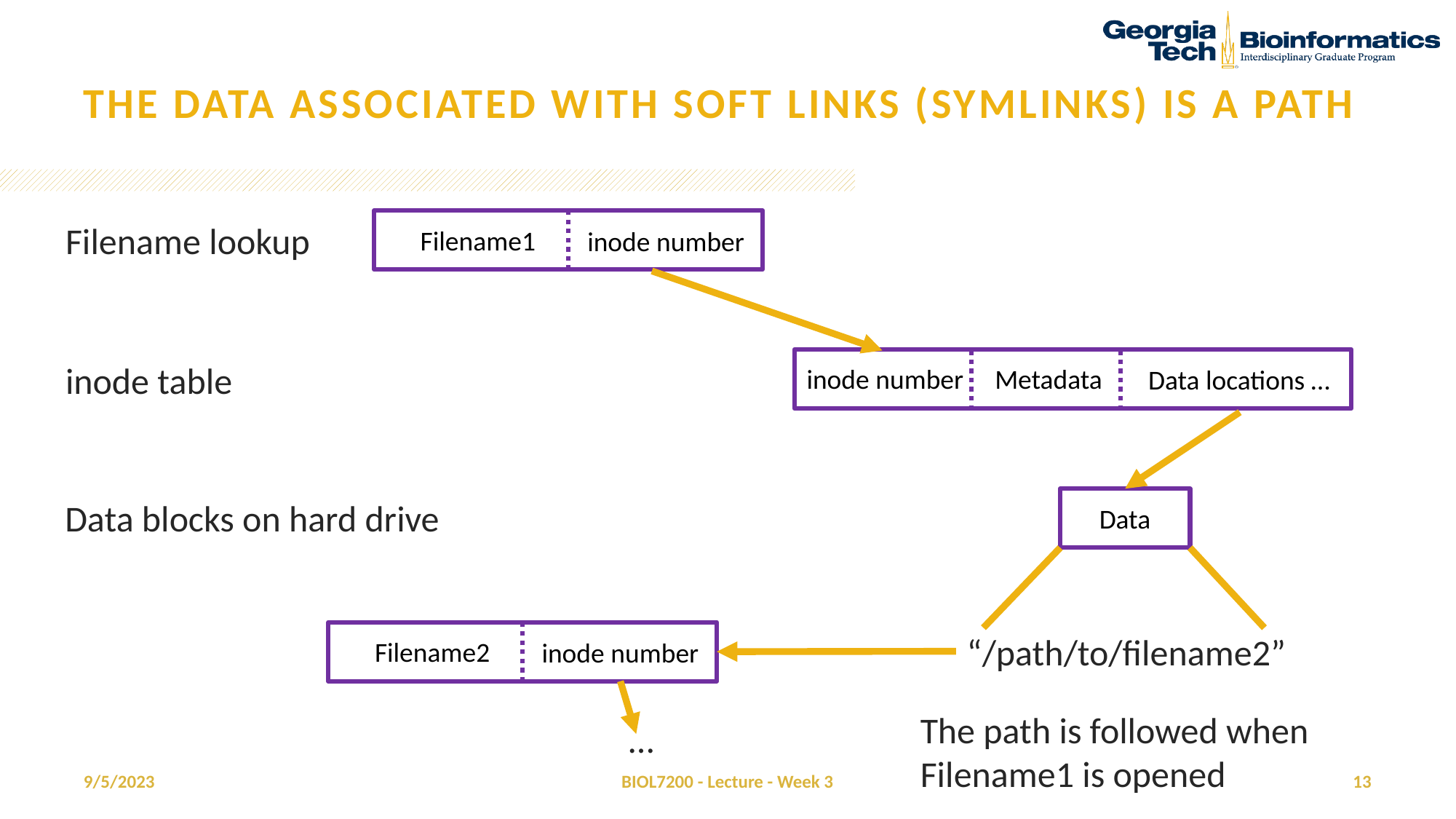

# The data associated with soft links (symlinks) is a path

Filename1
inode number
Filename lookup

inode table
inode number
Metadata
Data locations …

Data
Data blocks on hard drive

Filename2
inode number
“/path/to/filename2”
The path is followed when Filename1 is opened
…
9/5/2023
BIOL7200 - Lecture - Week 3
13